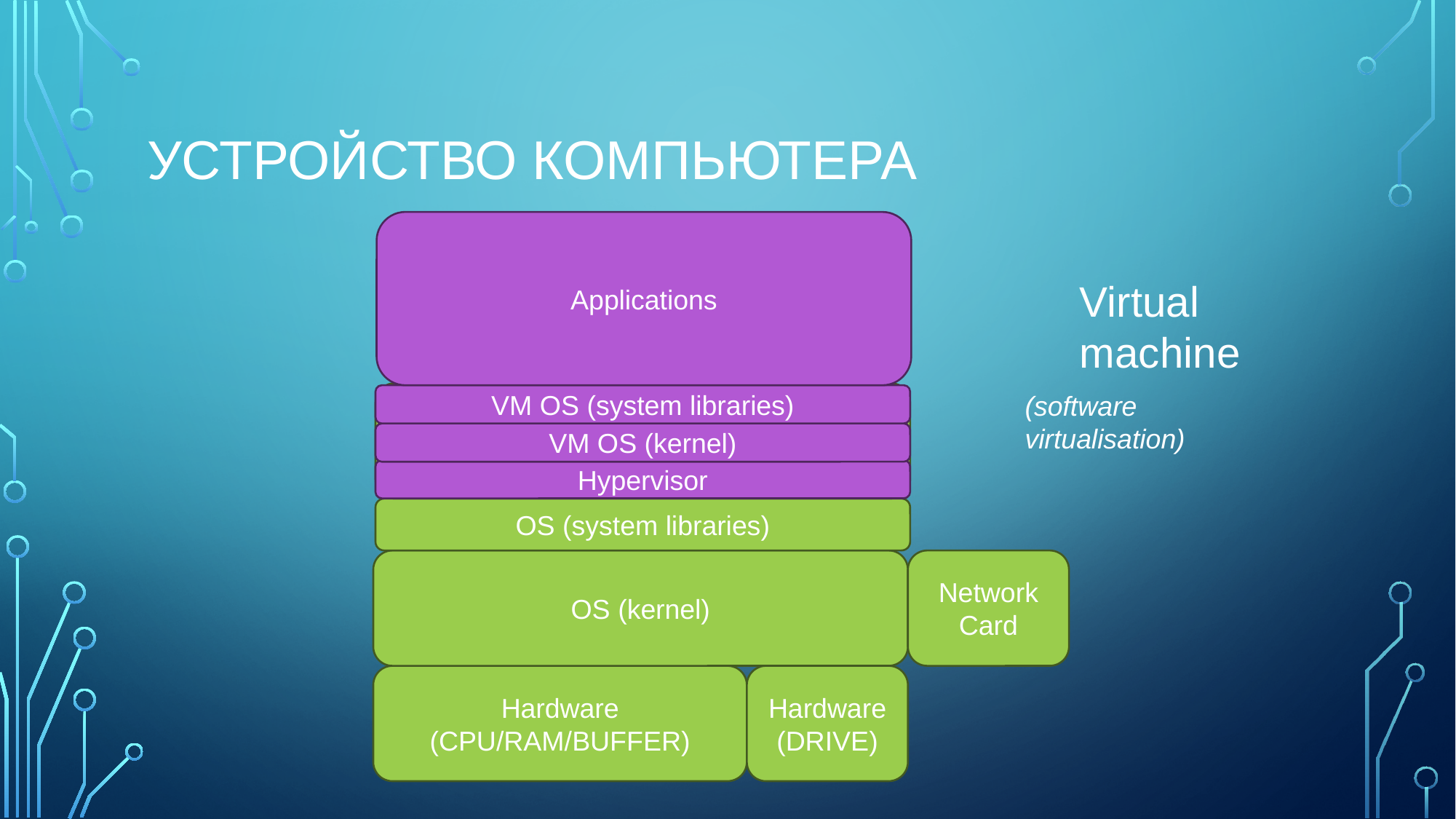

# Устройство компьютера
Applications
Virtual machine
Applications
(software virtualisation)

VM OS (system libraries)
VM OS (kernel)
Hypervisor
OS (system libraries)
Network Card
OS (kernel)
Hardware (CPU/RAM/BUFFER)
Hardware (DRIVE)